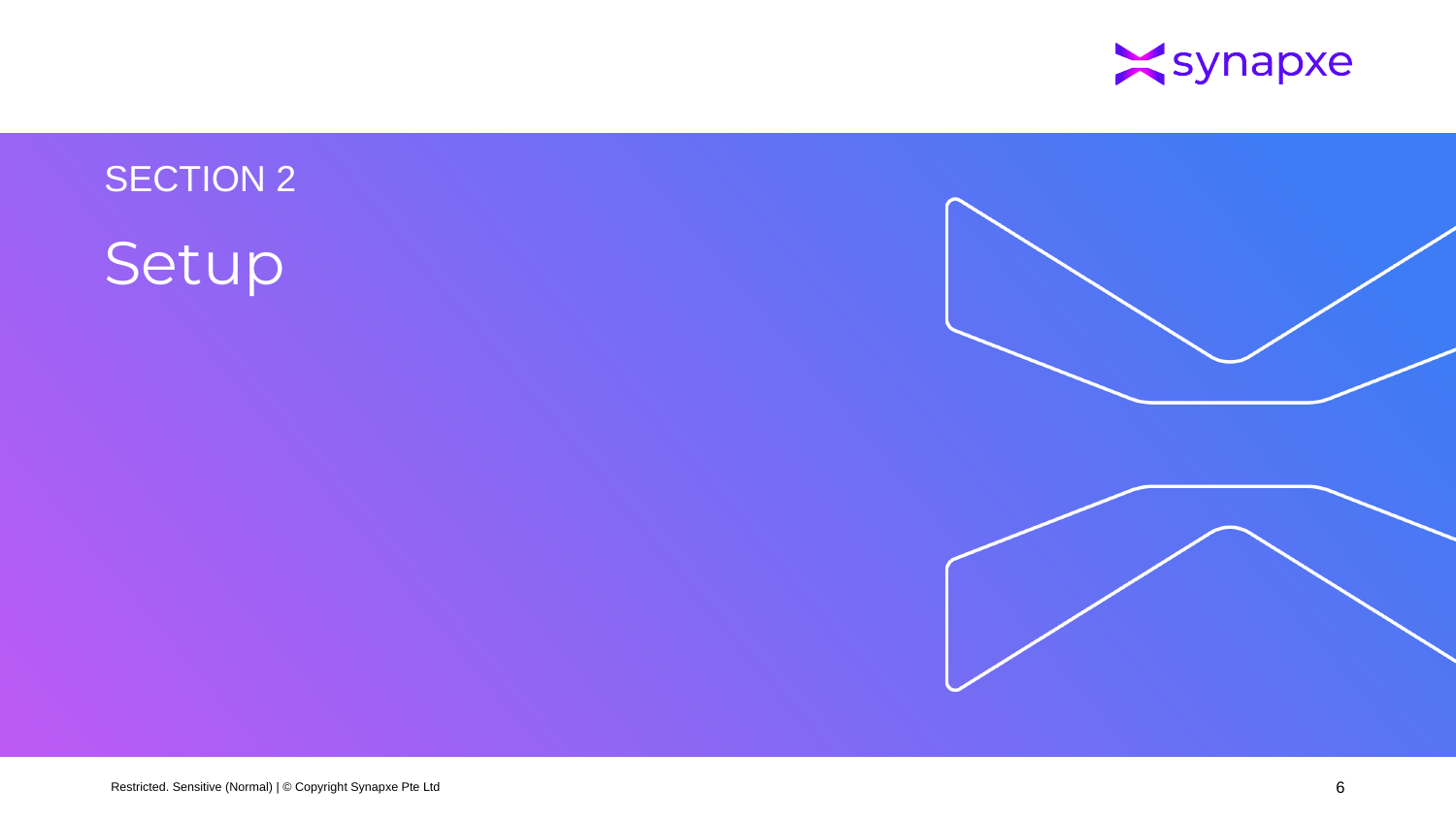

SECTION 2
# Setup
Restricted. Sensitive (Normal) | © Copyright Synapxe Pte Ltd
6